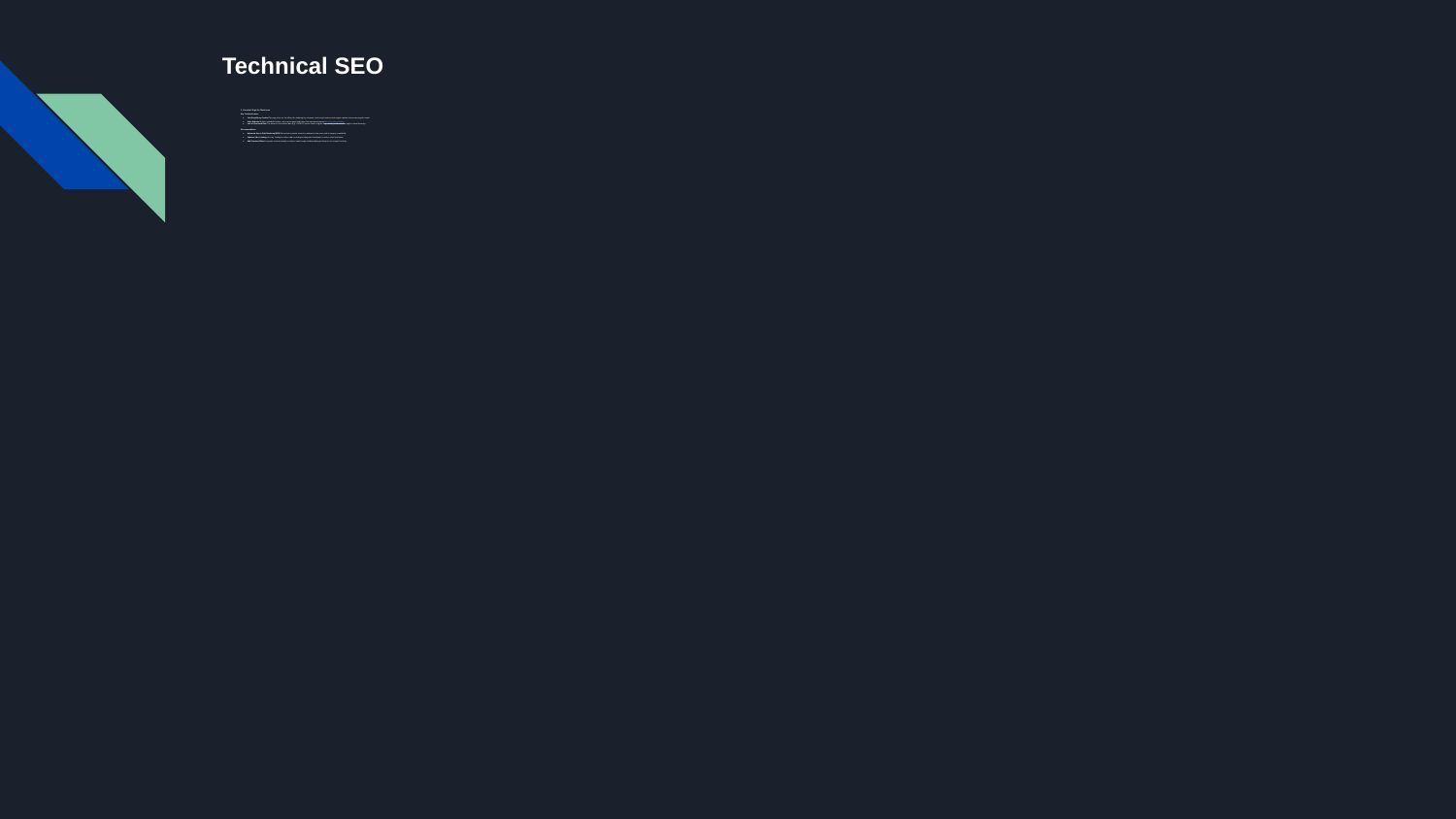

# Technical SEO

1. Acrobat Sign for Business
Key Technical Issues:
JavaScript-Heavy Content: The page relies on JavaScript for rendering key elements, which may hinder search engine crawlers from accessing all content.​
Video Embeds: Multiple embedded videos can increase page load times if not optimized properly.​Yahoo Developer Network
Lack of Structured Data: The absence of structured data (e.g., JSON-LD) means search engines may not fully understand the page's content hierarchy.​
Recommendations:
Implement Server-Side Rendering (SSR): Ensure that essential content is rendered on the server side to improve crawlability.​
Optimize Video Loading: Use lazy loading for videos and consider providing static thumbnails to reduce initial load times.​
Add Structured Data: Incorporate schema markup to enhance search engine understanding and improve rich snippet visibility.